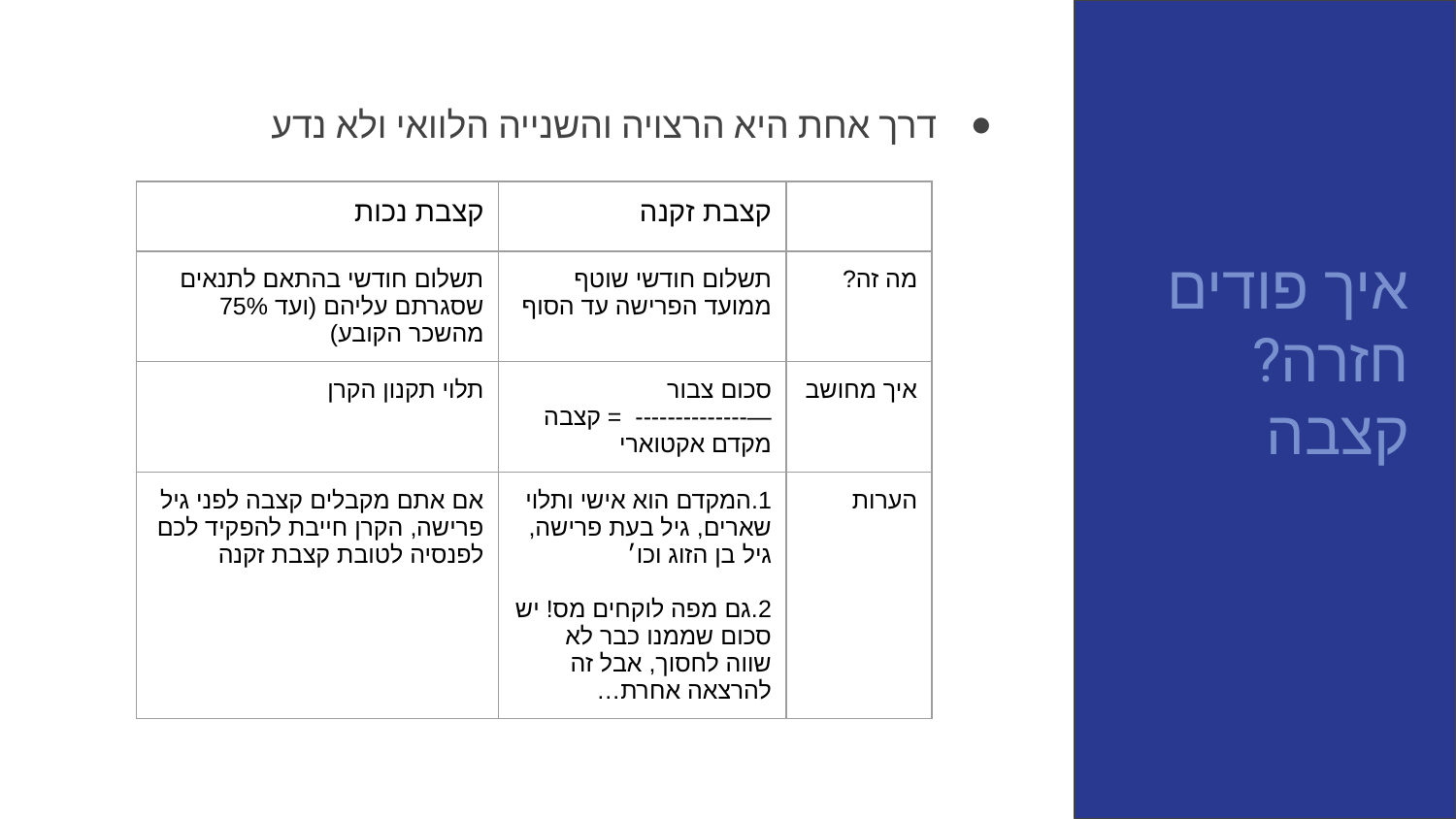

דרך אחת היא הרצויה והשנייה הלוואי ולא נדע
| קצבת נכות | קצבת זקנה |  |
| --- | --- | --- |
| תשלום חודשי בהתאם לתנאים שסגרתם עליהם (ועד 75% מהשכר הקובע) | תשלום חודשי שוטף ממועד הפרישה עד הסוף | מה זה? |
| תלוי תקנון הקרן | סכום צבור —-------------- = קצבה מקדם אקטוארי | איך מחושב |
| אם אתם מקבלים קצבה לפני גיל פרישה, הקרן חייבת להפקיד לכם לפנסיה לטובת קצבת זקנה | 1.המקדם הוא אישי ותלוי שארים, גיל בעת פרישה, גיל בן הזוג וכו׳ 2.גם מפה לוקחים מס! יש סכום שממנו כבר לא שווה לחסוך, אבל זה להרצאה אחרת… | הערות |
איך פודים חזרה?
קצבה